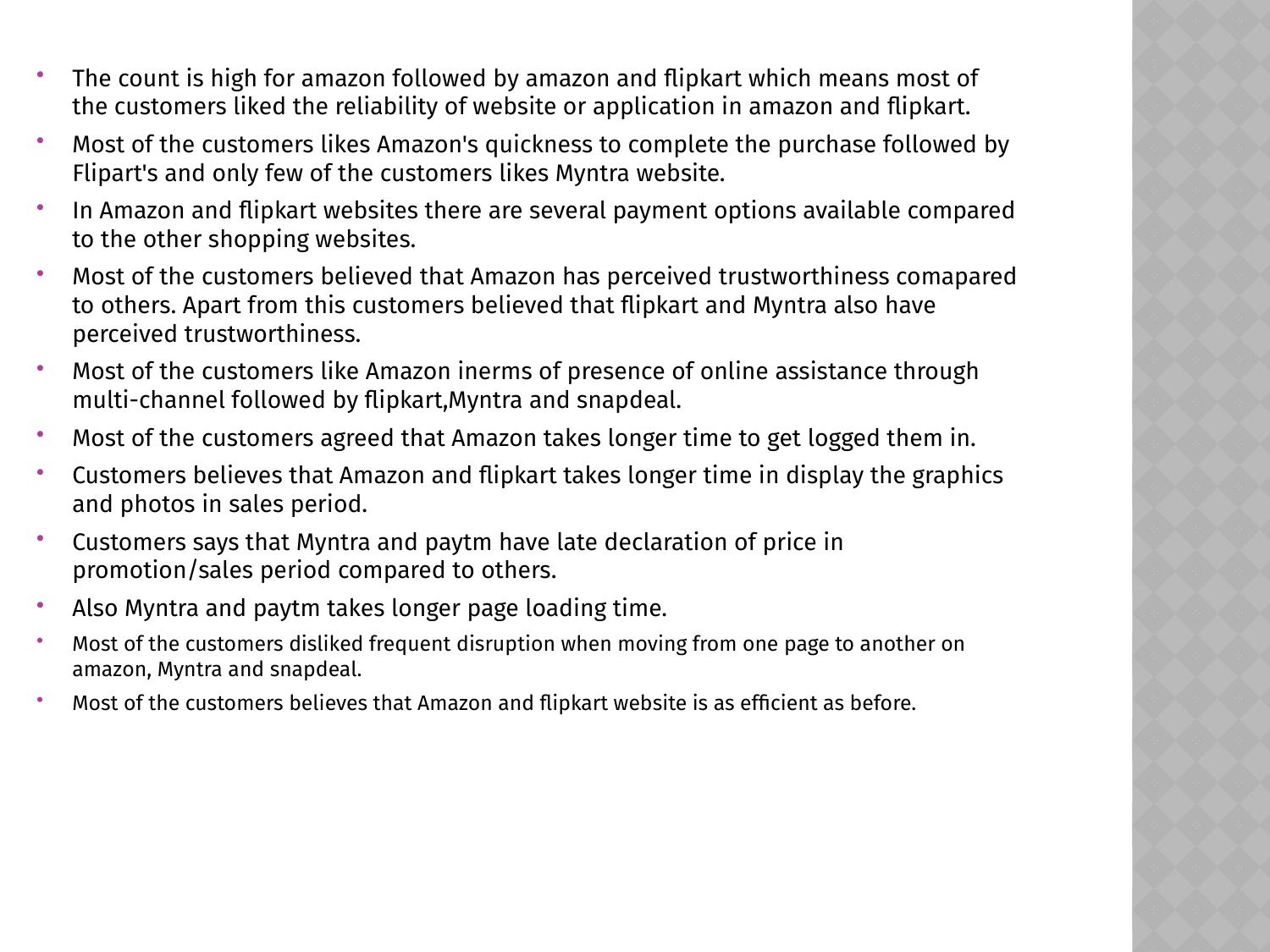

#
The count is high for amazon followed by amazon and flipkart which means most of the customers liked the reliability of website or application in amazon and flipkart.
Most of the customers likes Amazon's quickness to complete the purchase followed by Flipart's and only few of the customers likes Myntra website.
In Amazon and flipkart websites there are several payment options available compared to the other shopping websites.
Most of the customers believed that Amazon has perceived trustworthiness comapared to others. Apart from this customers believed that flipkart and Myntra also have perceived trustworthiness.
Most of the customers like Amazon inerms of presence of online assistance through multi-channel followed by flipkart,Myntra and snapdeal.
Most of the customers agreed that Amazon takes longer time to get logged them in.
Customers believes that Amazon and flipkart takes longer time in display the graphics and photos in sales period.
Customers says that Myntra and paytm have late declaration of price in promotion/sales period compared to others.
Also Myntra and paytm takes longer page loading time.
Most of the customers disliked frequent disruption when moving from one page to another on amazon, Myntra and snapdeal.
Most of the customers believes that Amazon and flipkart website is as efficient as before.